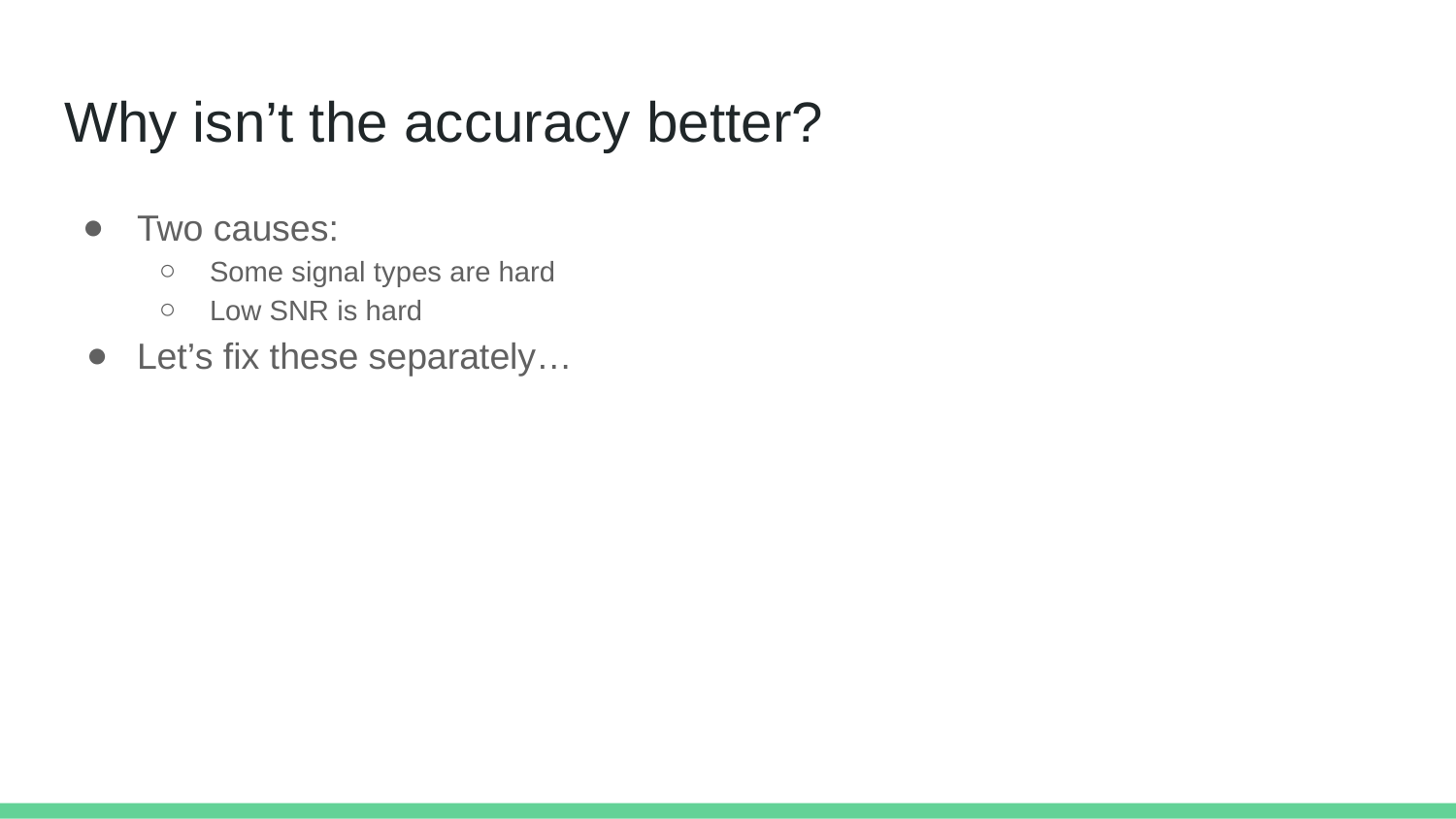

# Why isn’t the accuracy better?
Two causes:
Some signal types are hard
Low SNR is hard
Let’s fix these separately…